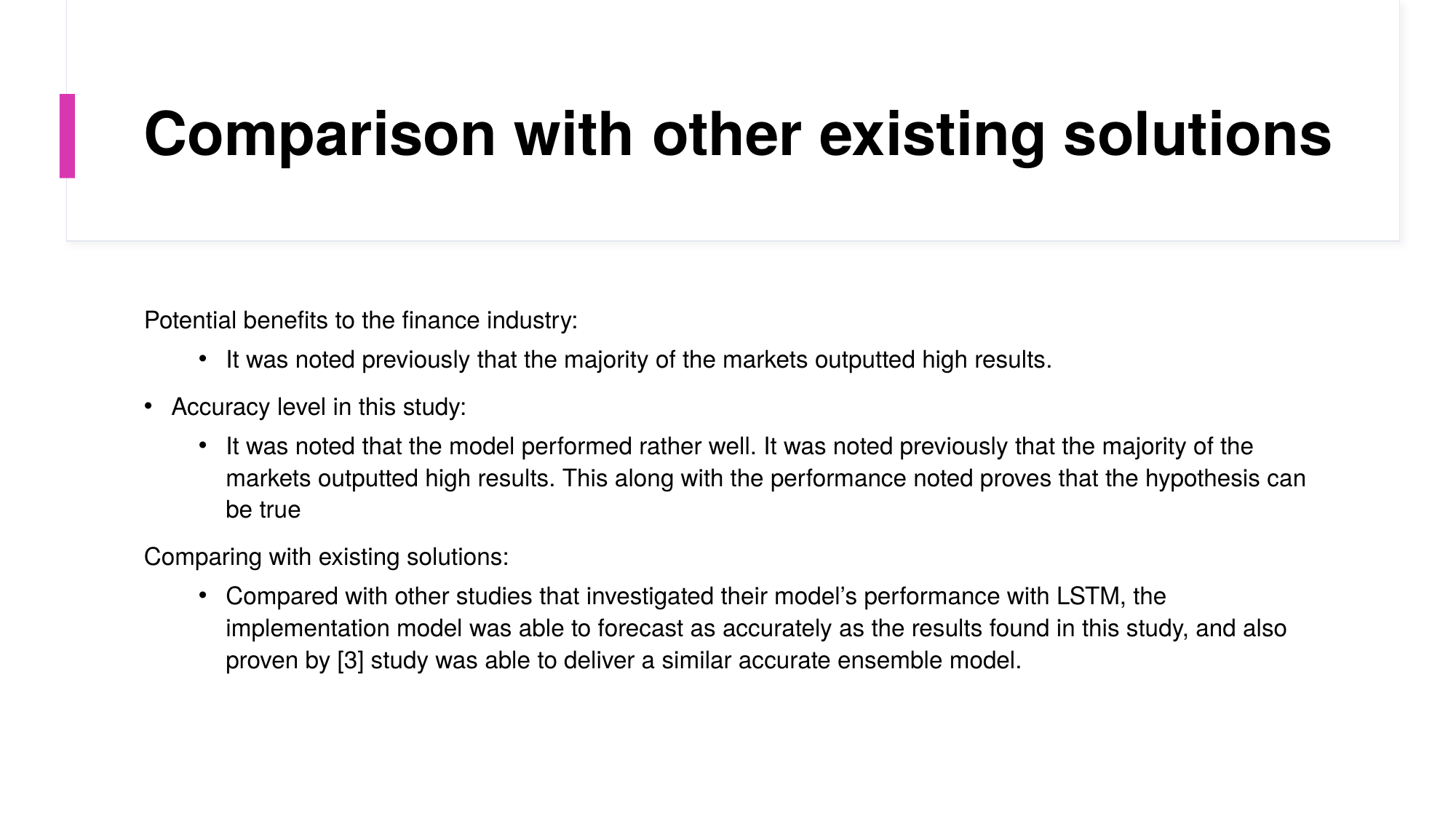

# Comparison with other existing solutions
Potential benefits to the finance industry:
It was noted previously that the majority of the markets outputted high results.
Accuracy level in this study:
It was noted that the model performed rather well. It was noted previously that the majority of the markets outputted high results. This along with the performance noted proves that the hypothesis can be true
Comparing with existing solutions:
Compared with other studies that investigated their model’s performance with LSTM, the implementation model was able to forecast as accurately as the results found in this study, and also proven by [3] study was able to deliver a similar accurate ensemble model.